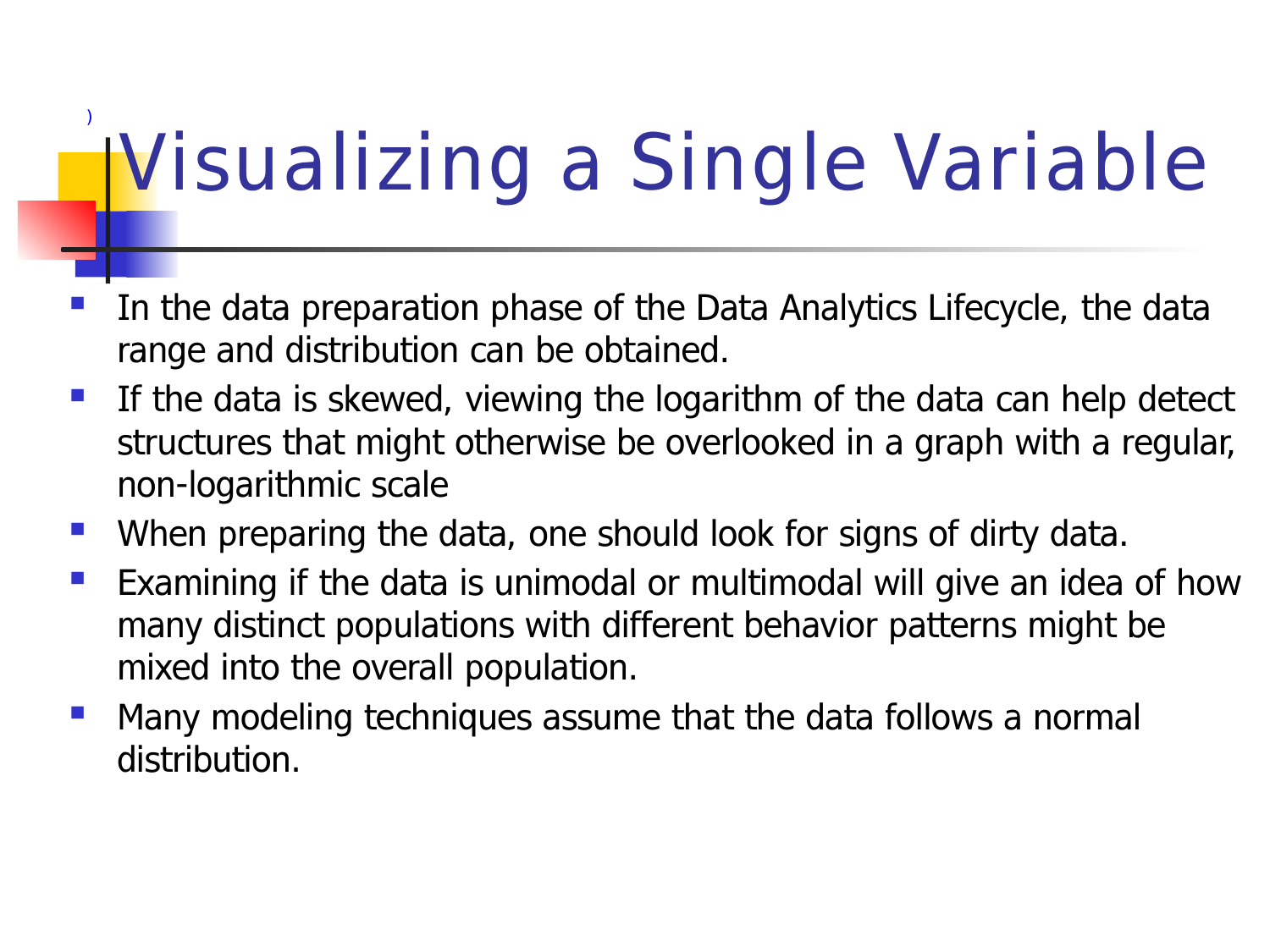

# Visualizing a Single Variable
)
In the data preparation phase of the Data Analytics Lifecycle, the data range and distribution can be obtained.
If the data is skewed, viewing the logarithm of the data can help detect structures that might otherwise be overlooked in a graph with a regular, non-logarithmic scale
When preparing the data, one should look for signs of dirty data.
Examining if the data is unimodal or multimodal will give an idea of how many distinct populations with different behavior patterns might be mixed into the overall population.
Many modeling techniques assume that the data follows a normal distribution.